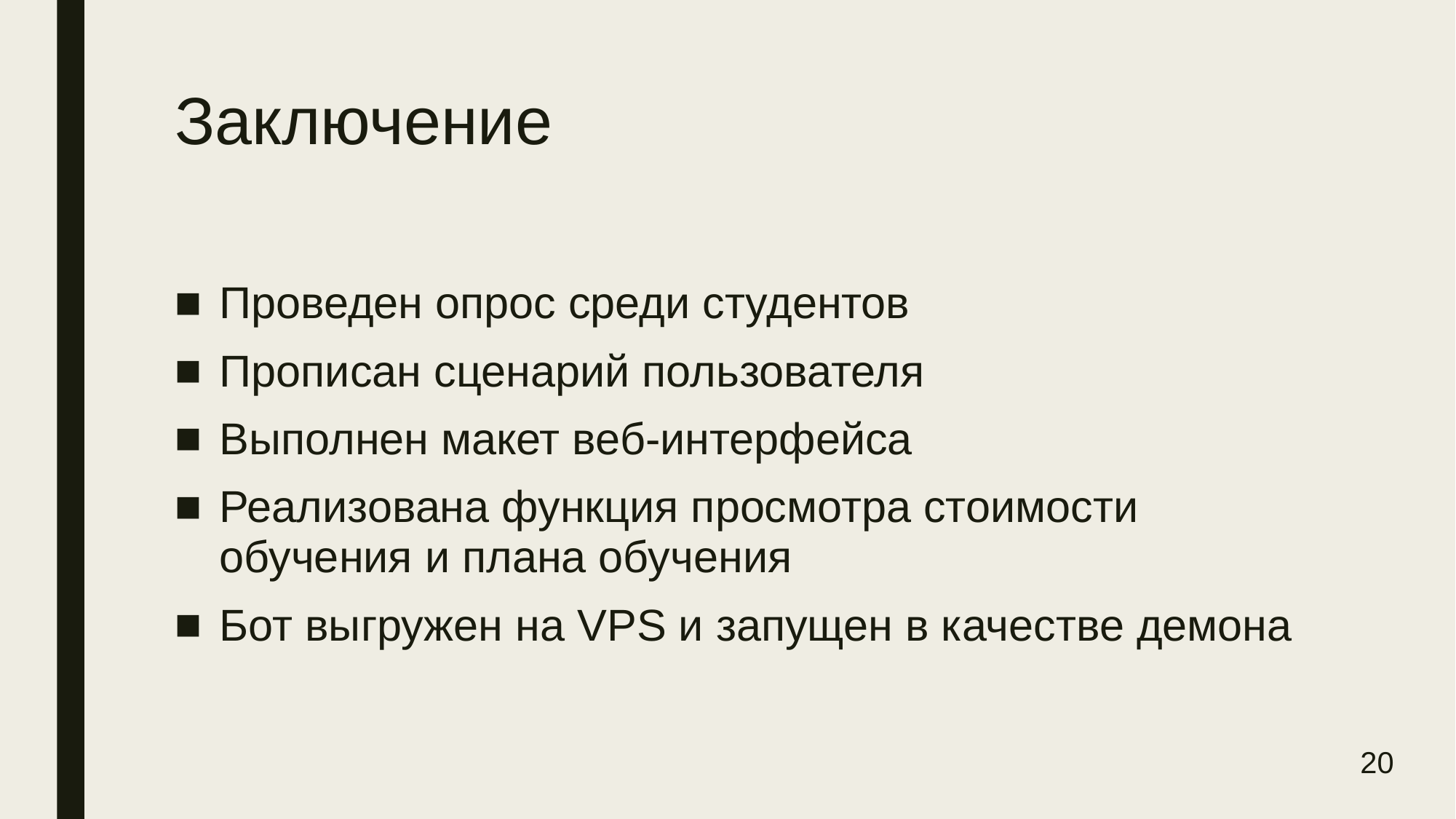

# Заключение
Проведен опрос среди студентов
Прописан сценарий пользователя
Выполнен макет веб-интерфейса
Реализована функция просмотра стоимости обучения и плана обучения
Бот выгружен на VPS и запущен в качестве демона

20